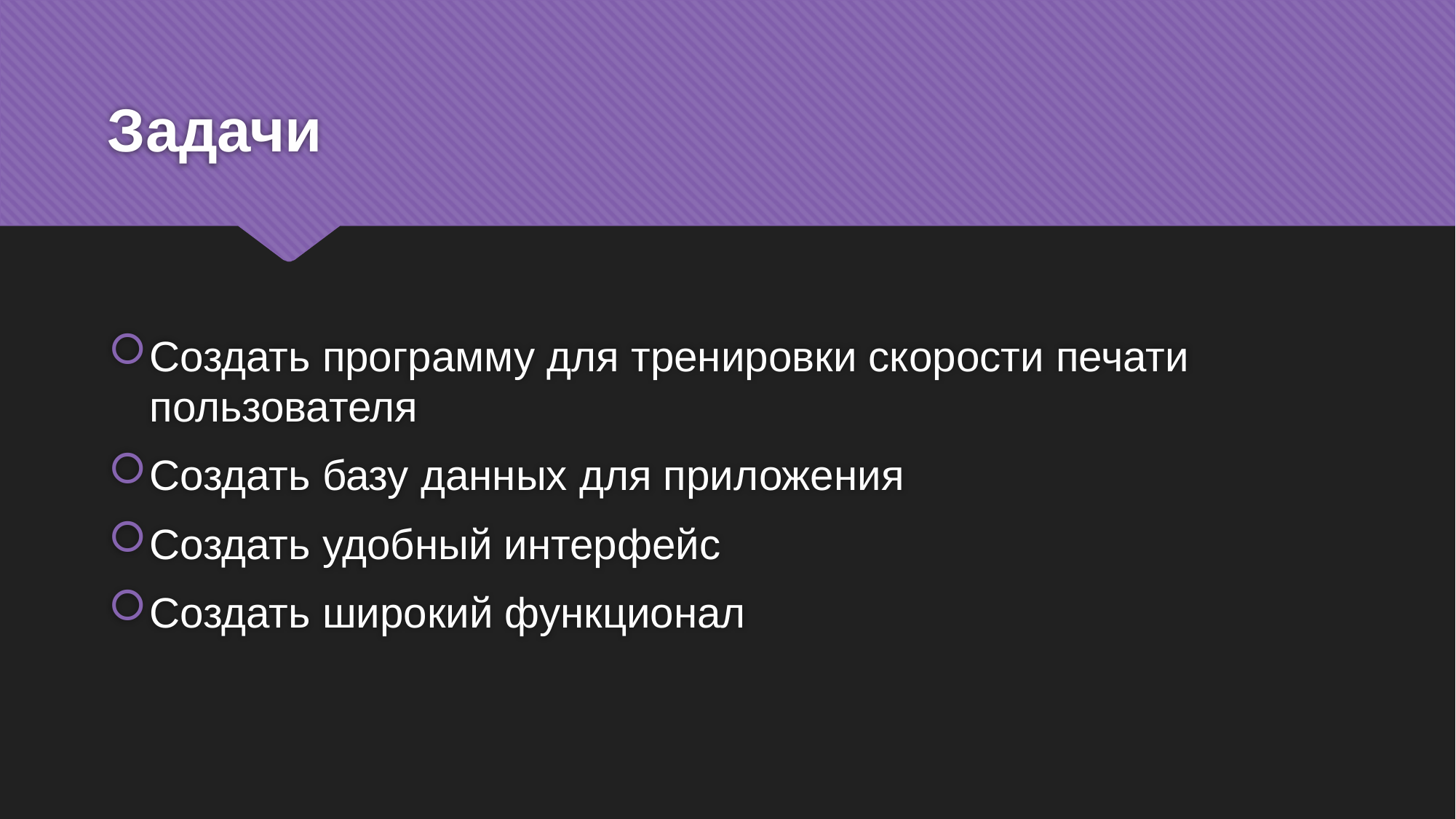

# Задачи
Создать программу для тренировки скорости печати пользователя
Создать базу данных для приложения
Создать удобный интерфейс
Создать широкий функционал